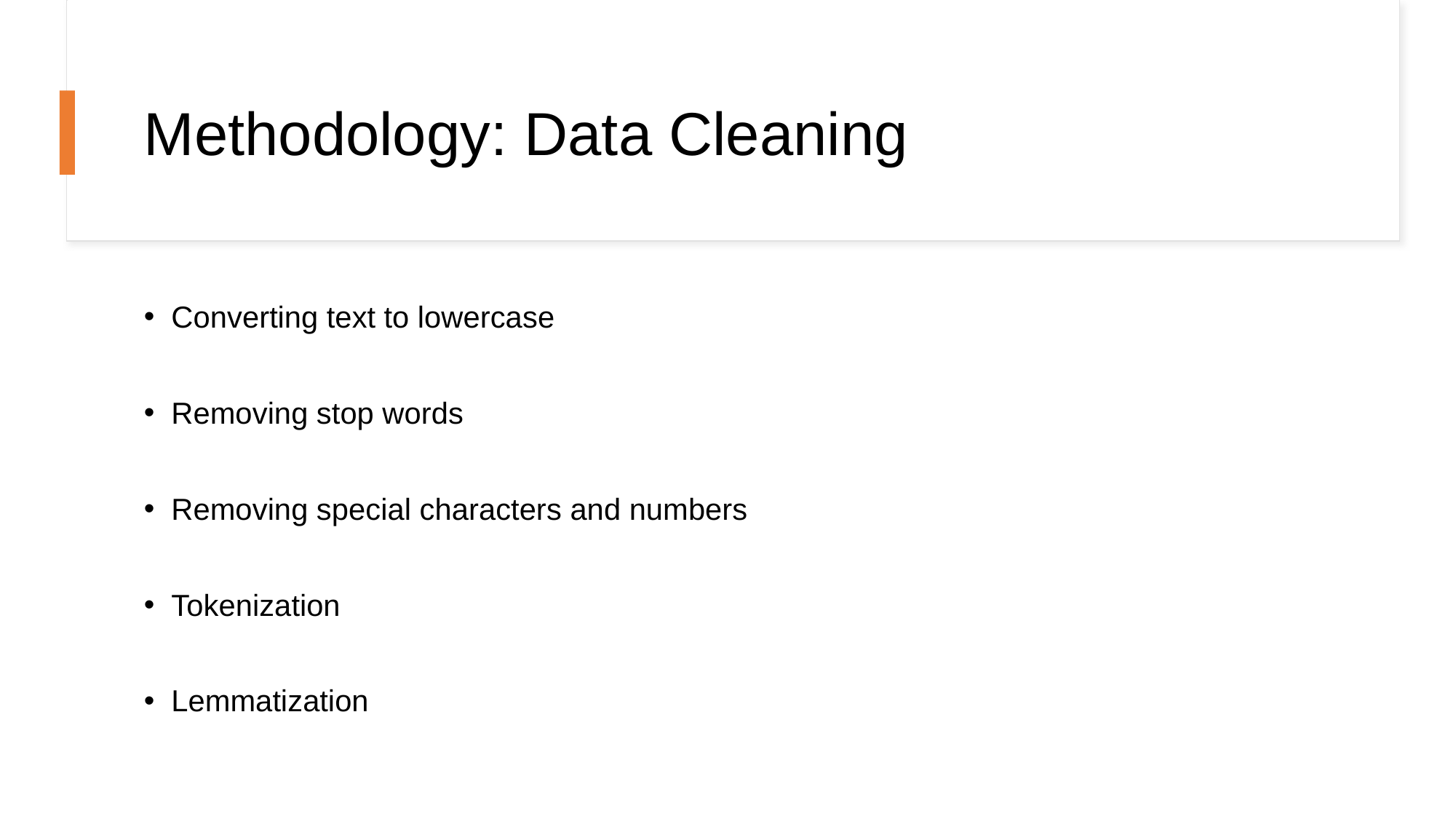

# Methodology: Data Cleaning

Converting text to lowercase

Removing stop words

Removing special characters and numbers

Tokenization

Lemmatization